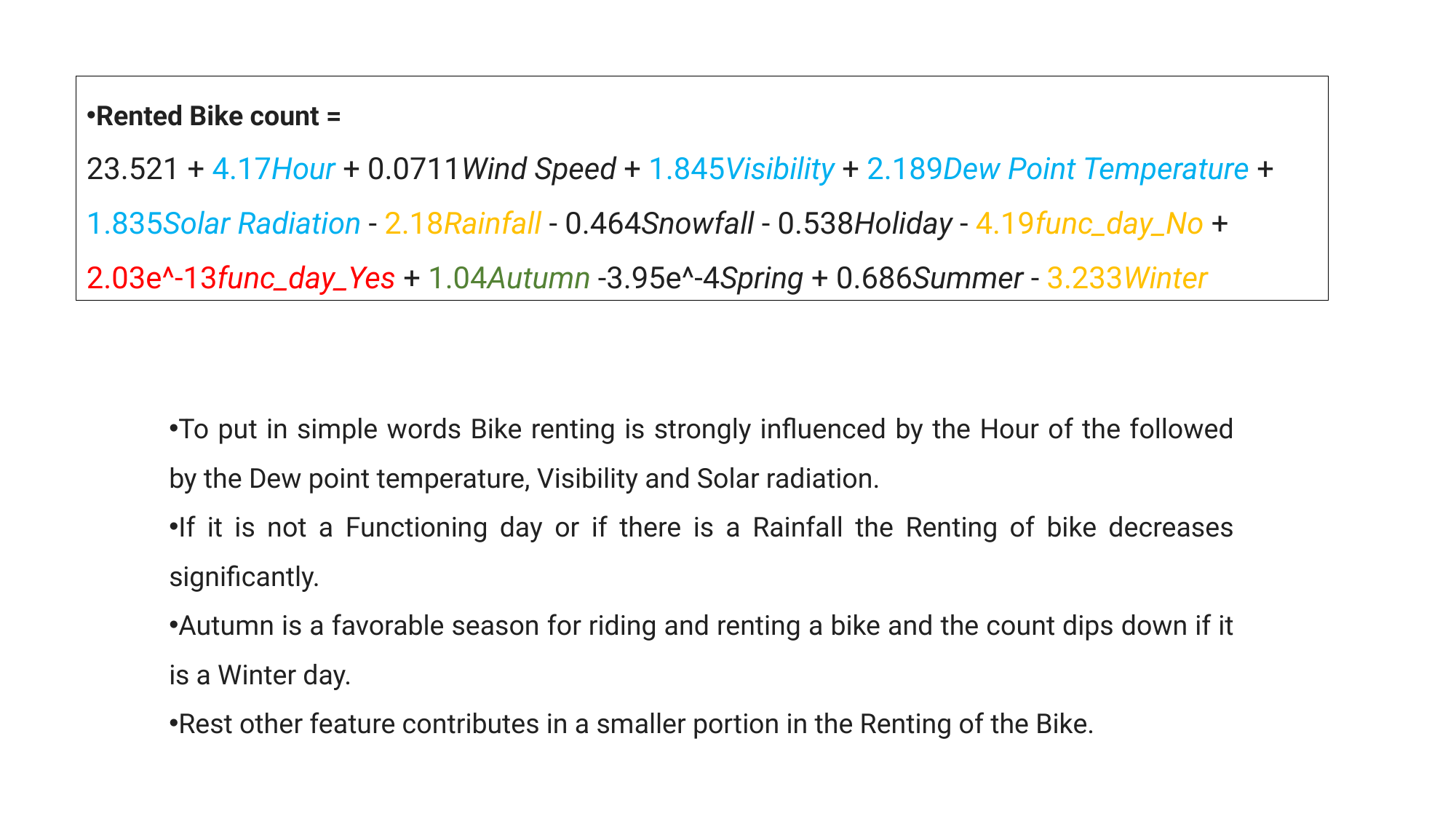

Rented Bike count =
23.521 + 4.17Hour + 0.0711Wind Speed + 1.845Visibility + 2.189Dew Point Temperature + 1.835Solar Radiation - 2.18Rainfall - 0.464Snowfall - 0.538Holiday - 4.19func_day_No + 2.03e^-13func_day_Yes + 1.04Autumn -3.95e^-4Spring + 0.686Summer - 3.233Winter
To put in simple words Bike renting is strongly influenced by the Hour of the followed by the Dew point temperature, Visibility and Solar radiation.
If it is not a Functioning day or if there is a Rainfall the Renting of bike decreases significantly.
Autumn is a favorable season for riding and renting a bike and the count dips down if it is a Winter day.
Rest other feature contributes in a smaller portion in the Renting of the Bike.